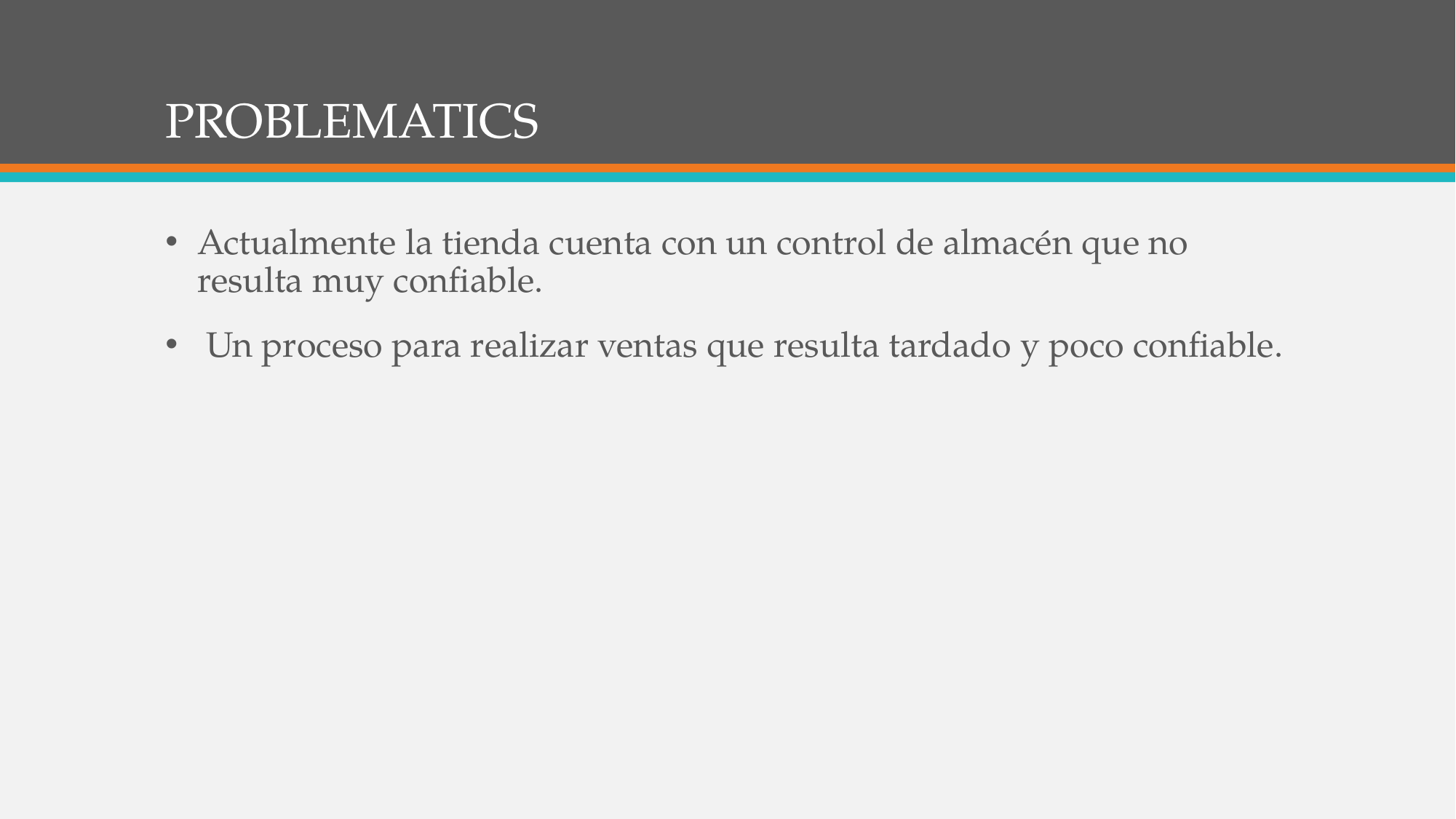

# PROBLEMATICS
Actualmente la tienda cuenta con un control de almacén que no resulta muy confiable.
 Un proceso para realizar ventas que resulta tardado y poco confiable.